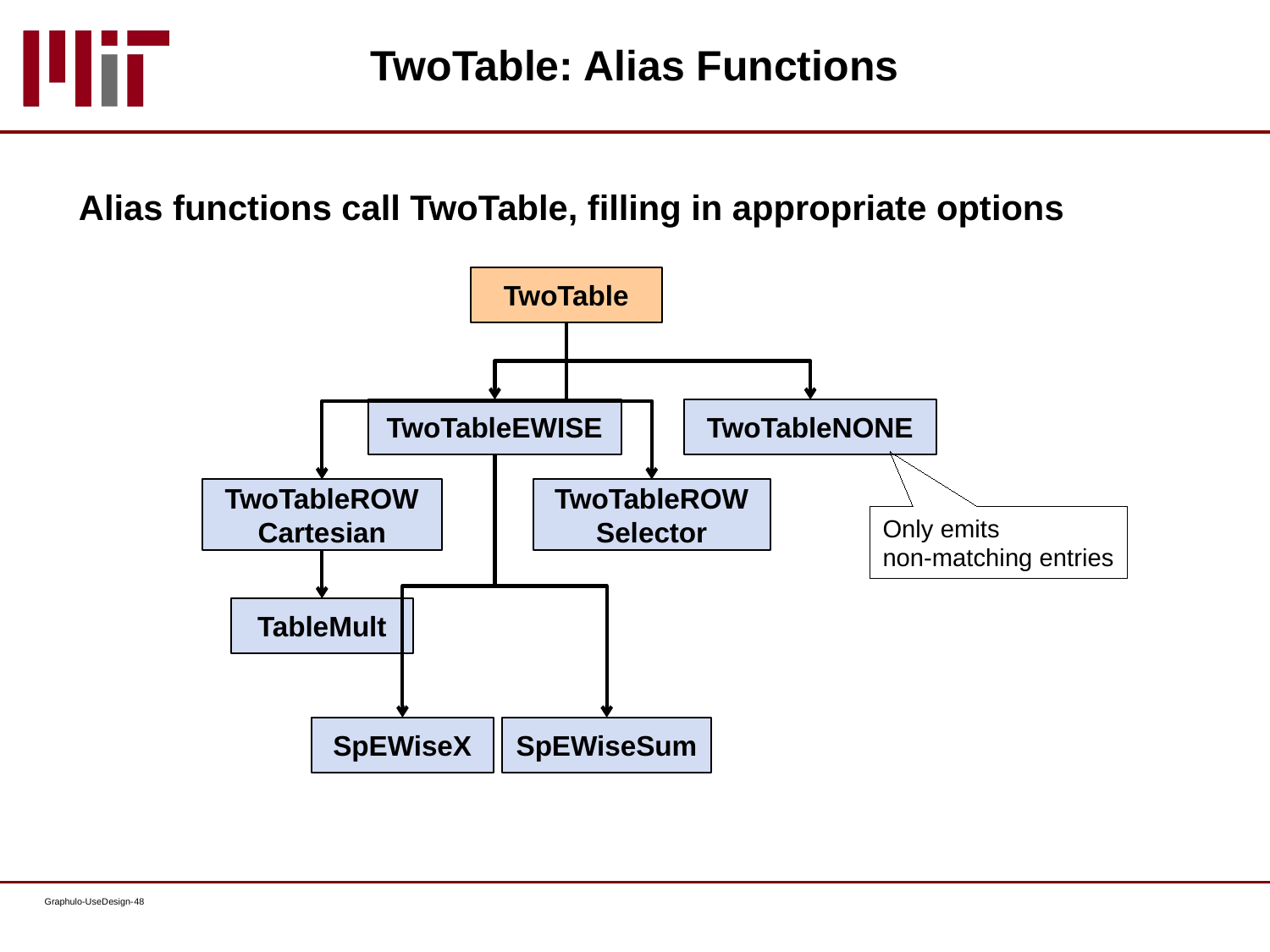

# TwoTable: Alias Functions
Alias functions call TwoTable, filling in appropriate options
TwoTable
TwoTableEWISE
TwoTableNONE
TwoTableROWCartesian
TwoTableROW
Selector
Only emits
non-matching entries
TableMult
SpEWiseSum
SpEWiseX